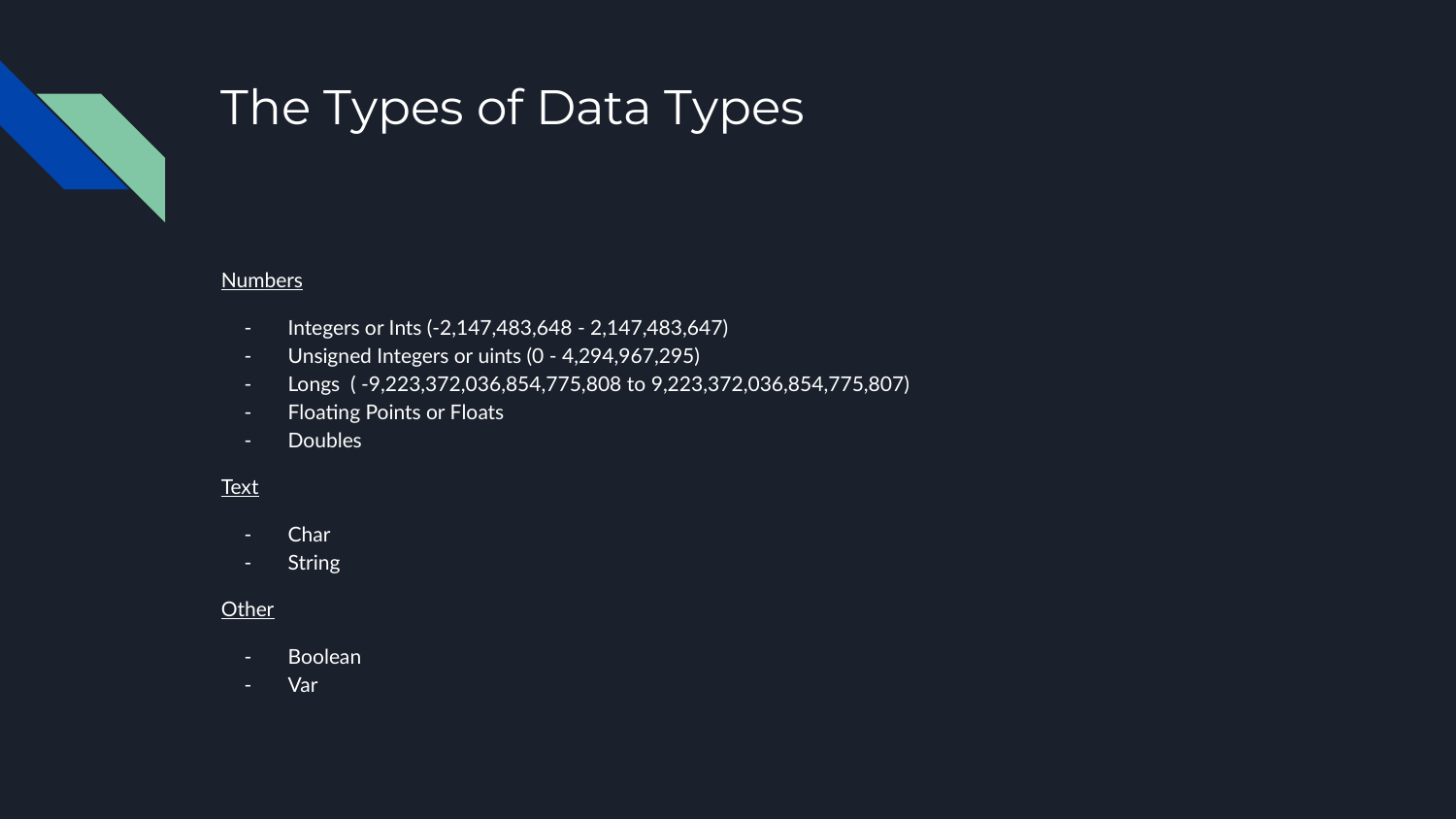

# The Types of Data Types
Numbers
Integers or Ints (-2,147,483,648 - 2,147,483,647)
Unsigned Integers or uints (0 - 4,294,967,295)
Longs  ( -9,223,372,036,854,775,808 to 9,223,372,036,854,775,807)
Floating Points or Floats
Doubles
Text
Char
String
Other
Boolean
Var